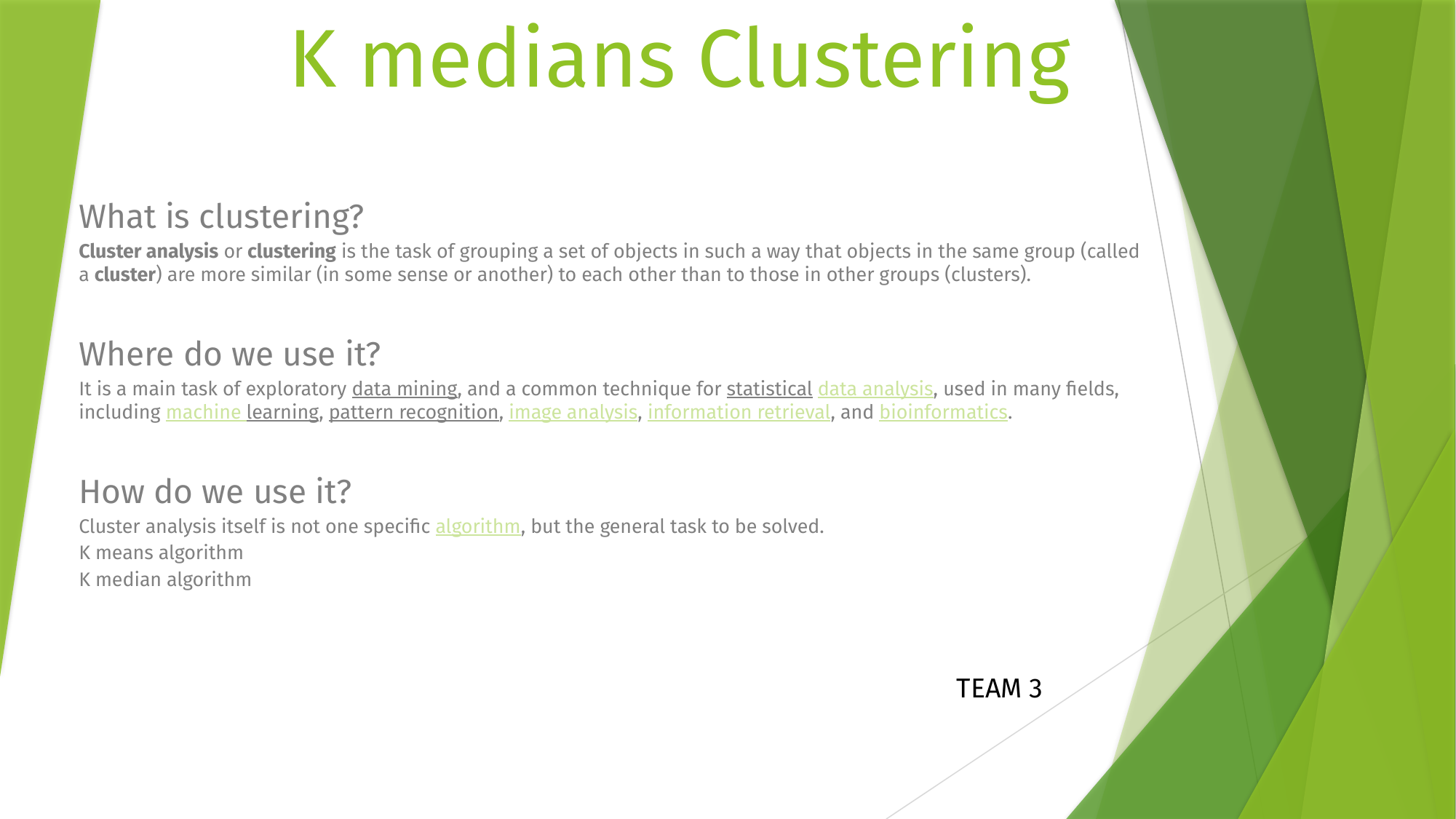

# K medians Clustering
What is clustering?
Cluster analysis or clustering is the task of grouping a set of objects in such a way that objects in the same group (called a cluster) are more similar (in some sense or another) to each other than to those in other groups (clusters).

Where do we use it?
It is a main task of exploratory data mining, and a common technique for statistical data analysis, used in many fields, including machine learning, pattern recognition, image analysis, information retrieval, and bioinformatics.

How do we use it?
Cluster analysis itself is not one specific algorithm, but the general task to be solved.
K means algorithm
K median algorithm

TEAM 3